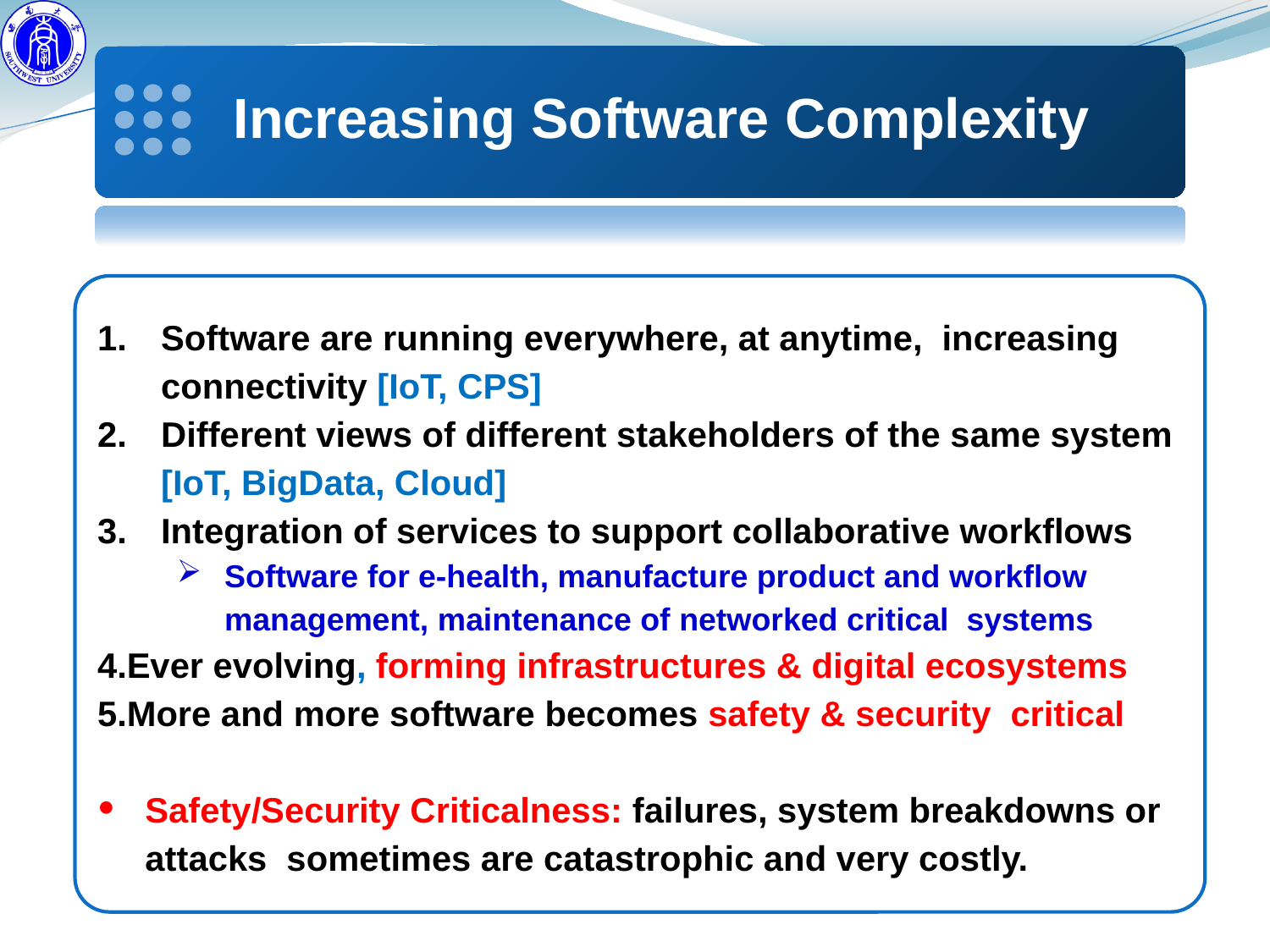

Increasing Software Complexity

Software are running everywhere, at anytime,  increasing connectivity [IoT, CPS]
Different views of different stakeholders of the same system [IoT, BigData, Cloud]
Integration of services to support collaborative workflows
Software for e-health, manufacture product and workflow management, maintenance of networked critical  systems
Ever evolving, forming infrastructures & digital ecosystems
More and more software becomes safety & security  critical

Safety/Security Criticalness: failures, system breakdowns or attacks  sometimes are catastrophic and very costly.